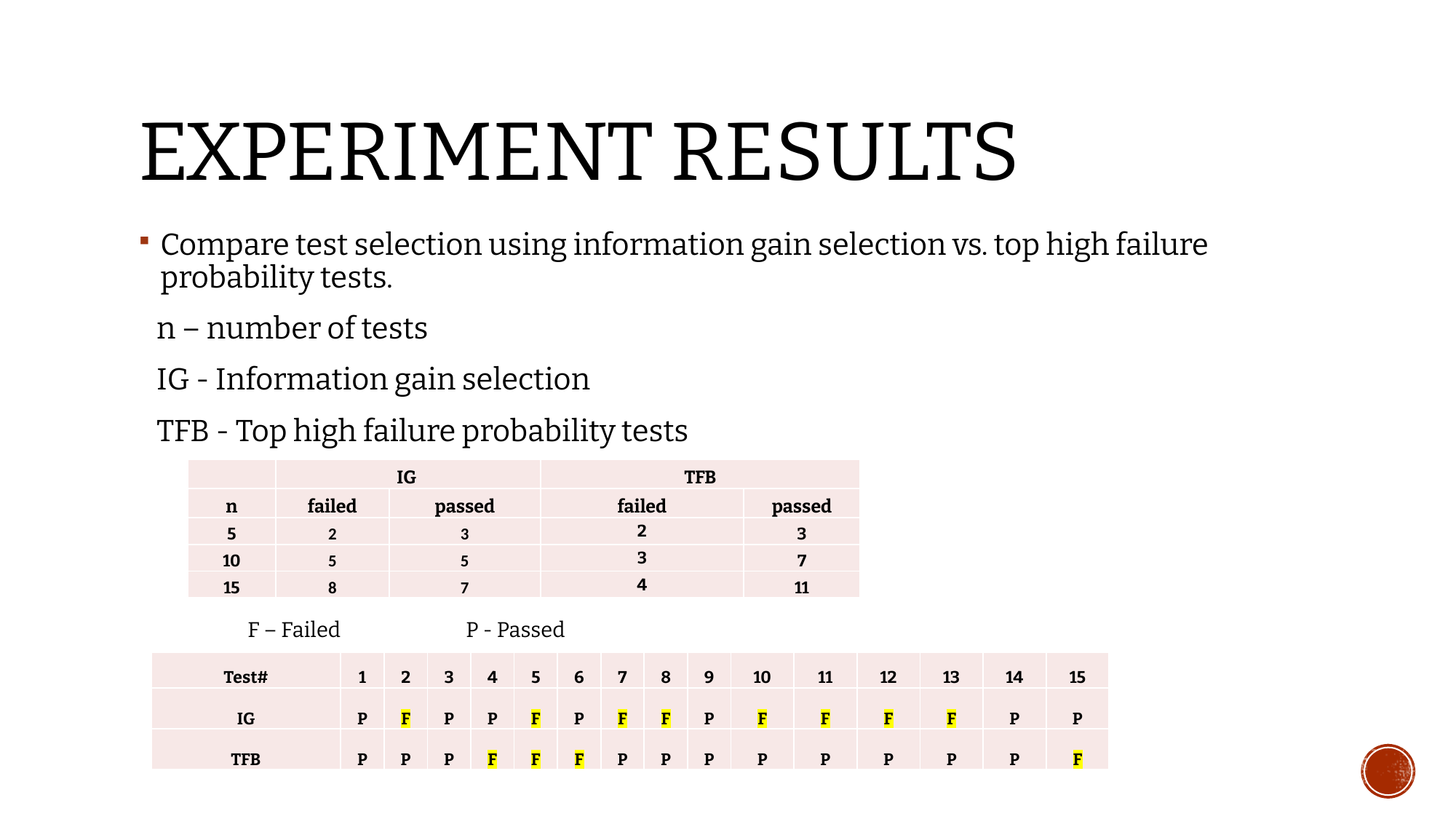

# Experiment Results

Compare test selection using information gain selection vs. top high failure probability tests.
   n – number of tests
   IG - Information gain selection
   TFB - Top high failure probability tests

  	F – Failed		P - Passed

|  | IG |  | TFB |  |
| --- | --- | --- | --- | --- |
| n | failed | passed | failed | passed |
| 5 | 2 | 3 | 2 | 3 |
| 10 | 5 | 5 | 3 | 7 |
| 15 | 8 | 7 | 4 | 11 |
| Test# | 1 | 2 | 3 | 4 | 5 | 6 | 7 | 8 | 9 | 10 | 11 | 12 | 13 | 14 | 15 |
| --- | --- | --- | --- | --- | --- | --- | --- | --- | --- | --- | --- | --- | --- | --- | --- |
| IG | P | F | P | P | F | P | F | F | P | F | F | F | F | P | P |
| TFB | P | P | P | F | F | F | P | P | P | P | P | P | P | P | F |